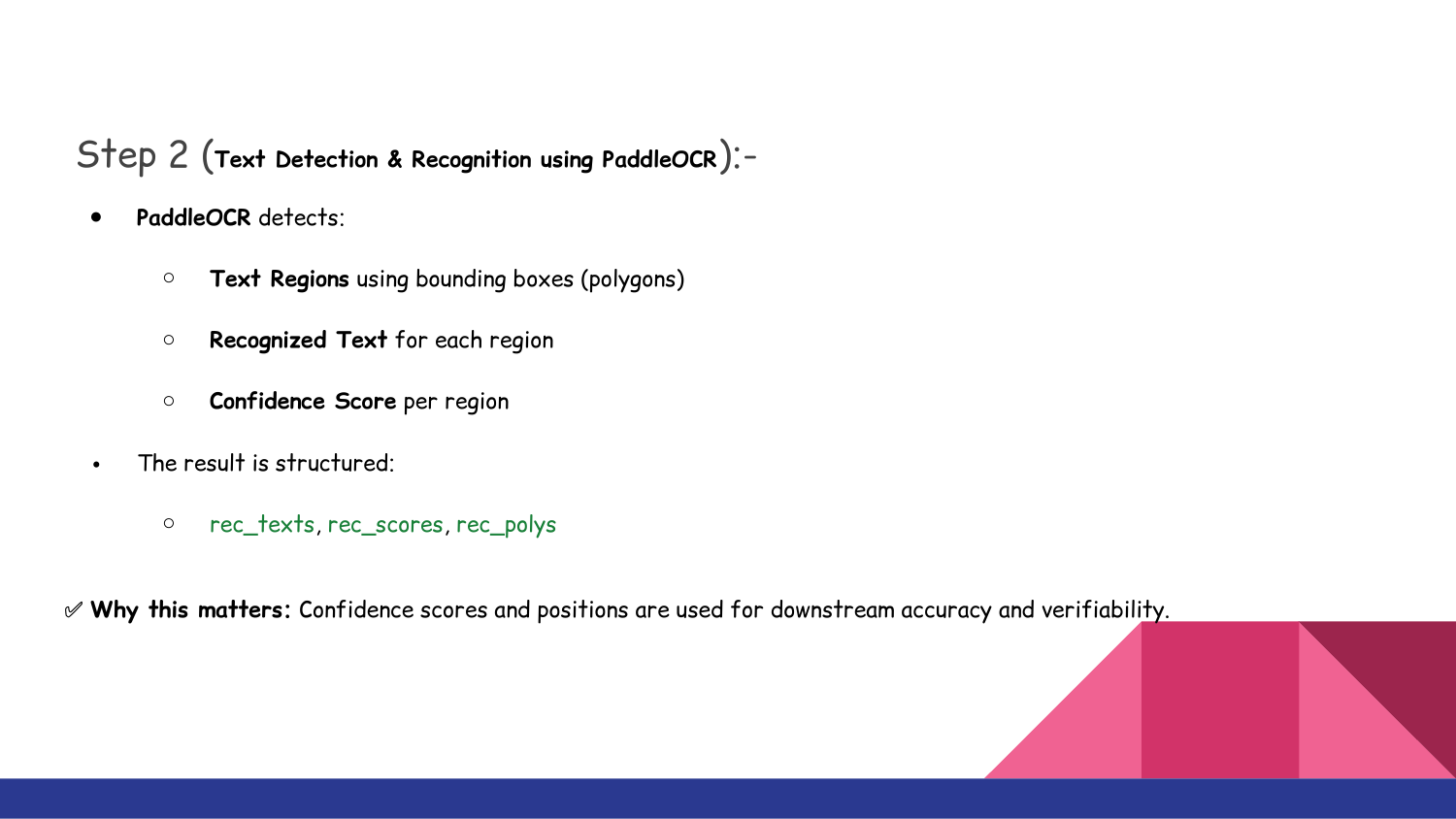

Step 2 (Text Detection & Recognition using PaddleOCR):-
PaddleOCR detects:
Text Regions using bounding boxes (polygons)
Recognized Text for each region
Confidence Score per region
The result is structured:
rec_texts, rec_scores, rec_polys
✅ Why this matters: Confidence scores and positions are used for downstream accuracy and verifiability.